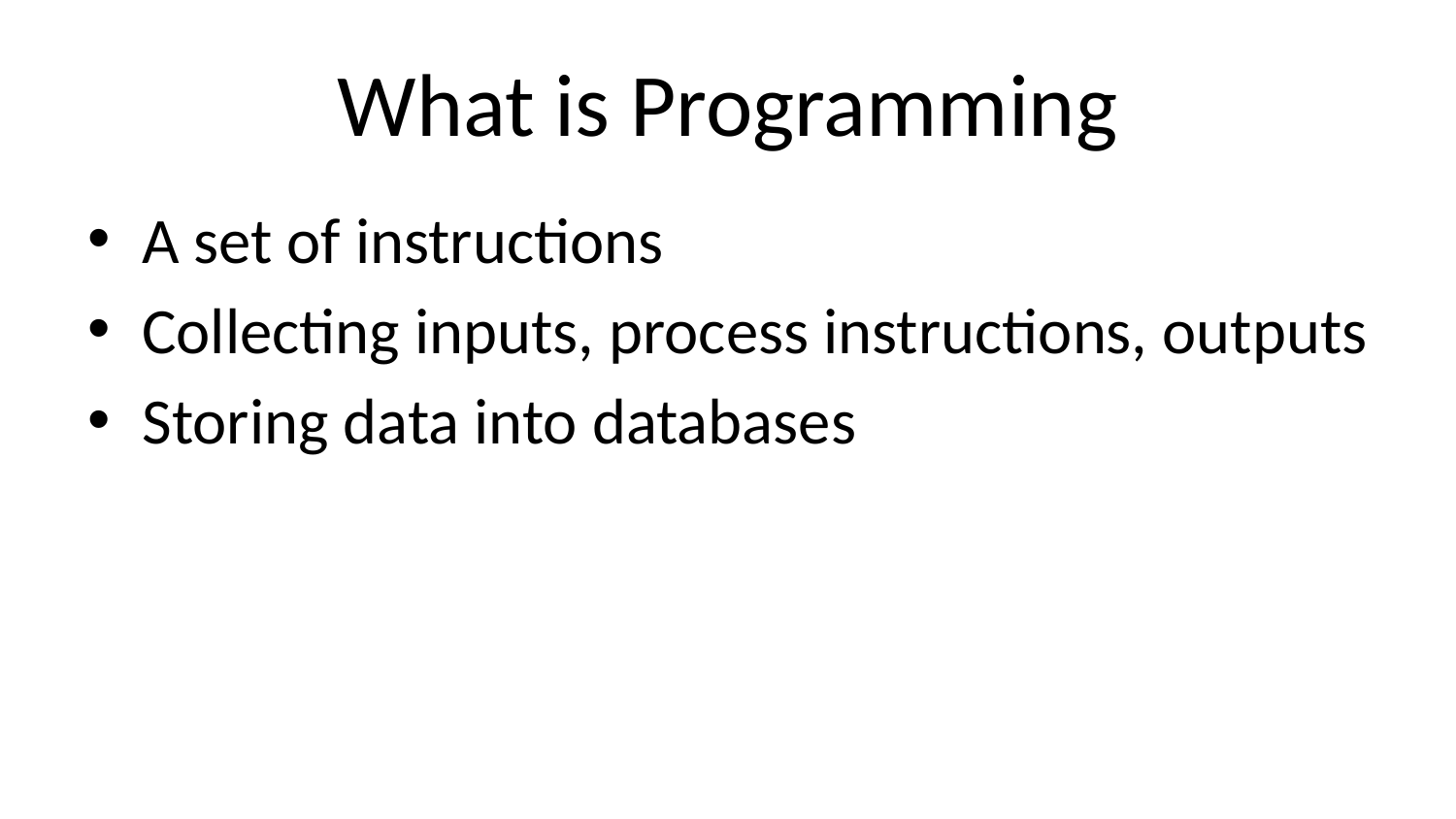

# What is Programming
A set of instructions
Collecting inputs, process instructions, outputs
Storing data into databases